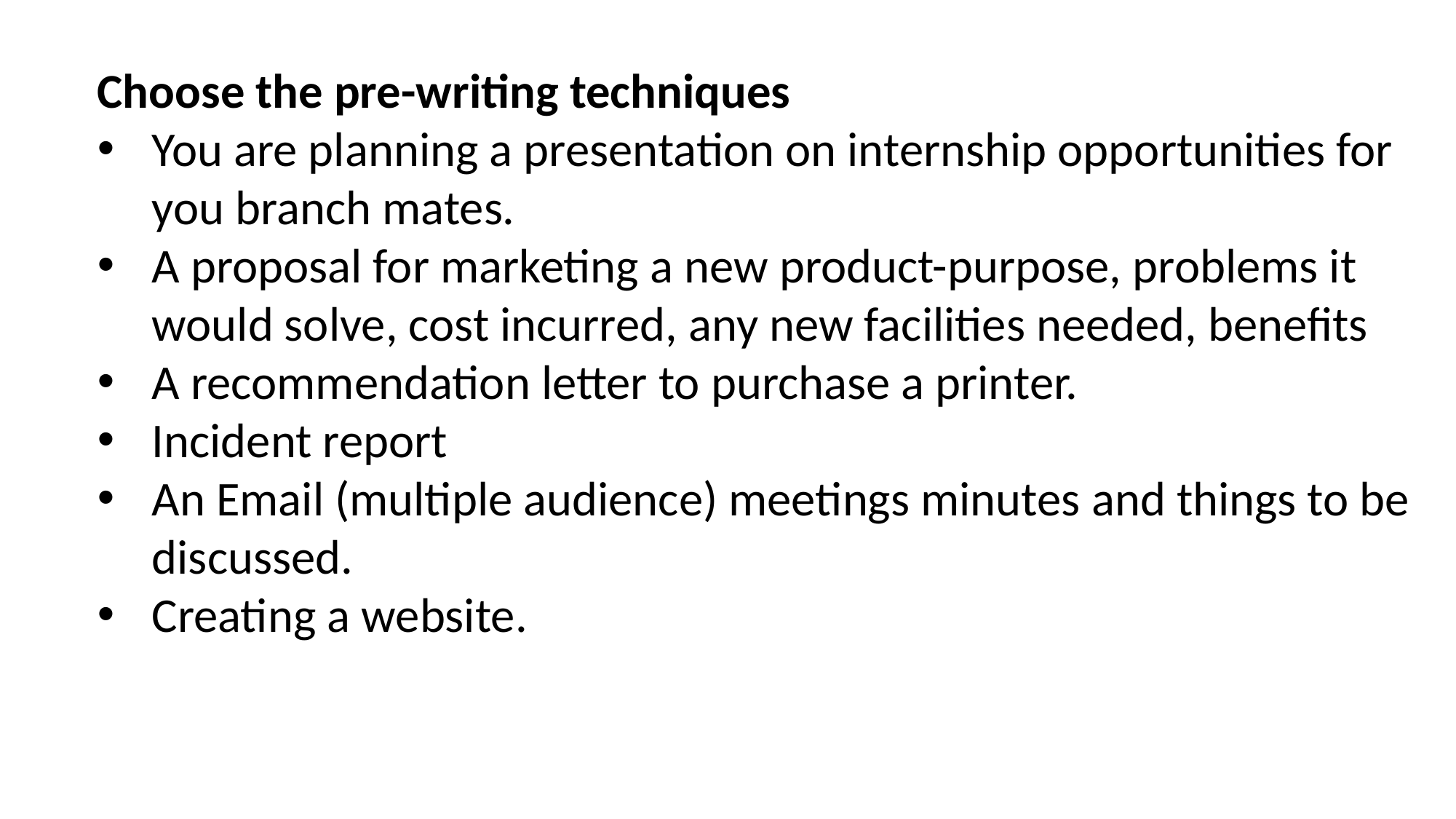

Choose the pre-writing techniques
You are planning a presentation on internship opportunities for you branch mates.
A proposal for marketing a new product-purpose, problems it would solve, cost incurred, any new facilities needed, benefits
A recommendation letter to purchase a printer.
Incident report
An Email (multiple audience) meetings minutes and things to be discussed.
Creating a website.